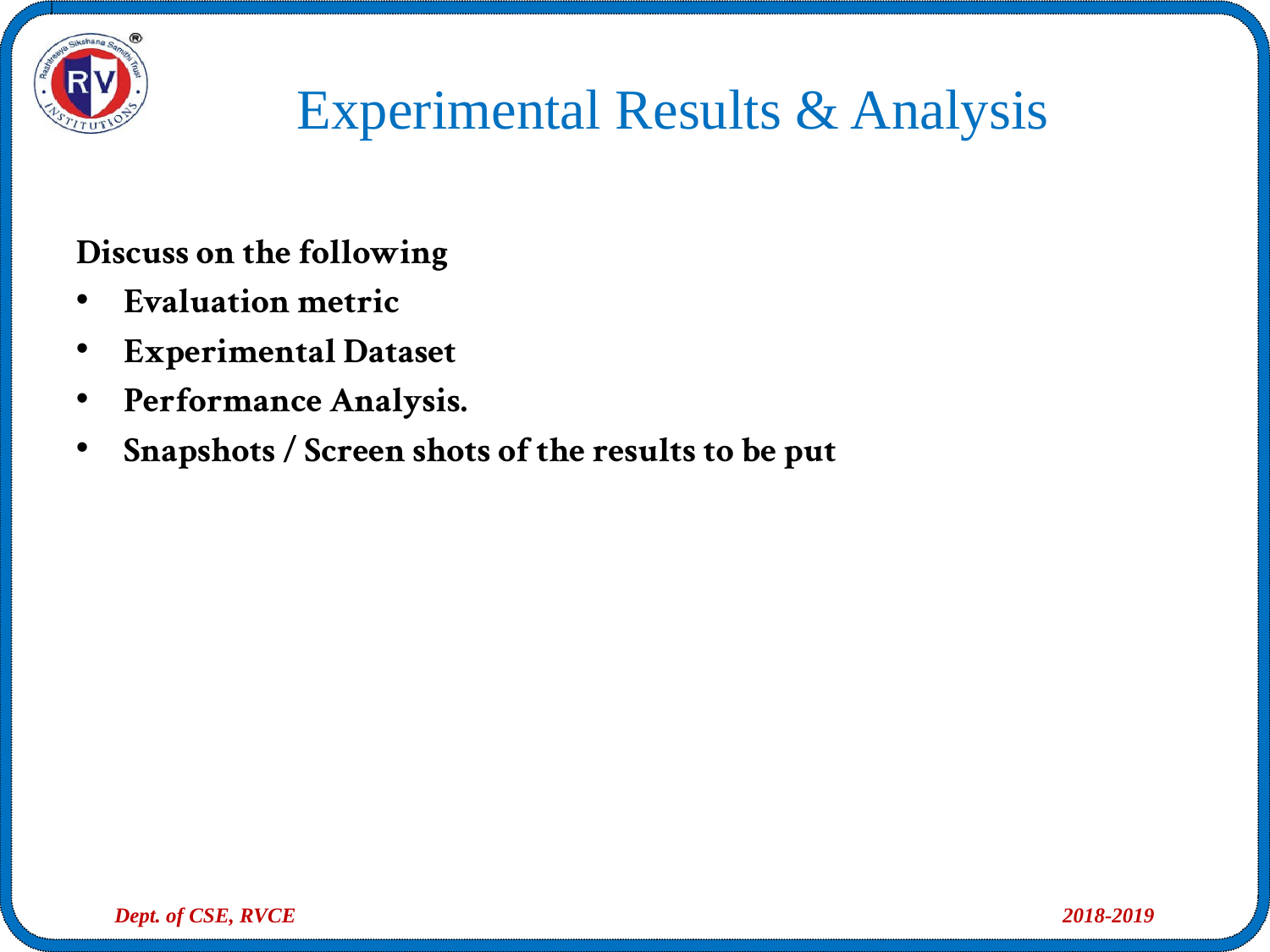

Experimental Results & Analysis

Discuss on the following
Evaluation metric
Experimental Dataset
Performance Analysis.
Snapshots / Screen shots of the results to be put